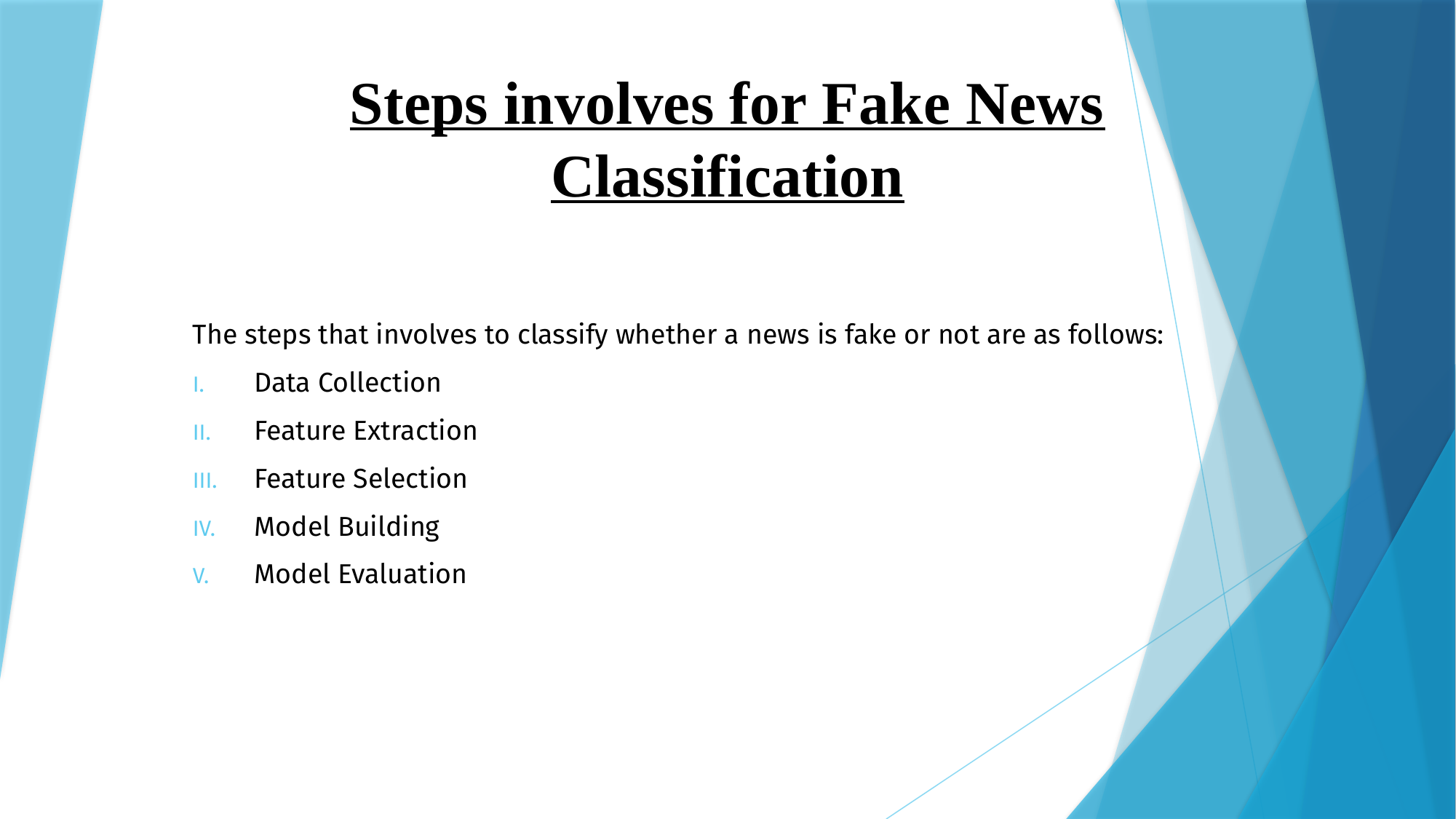

# Steps involves for Fake News Classification
The steps that involves to classify whether a news is fake or not are as follows:
Data Collection
Feature Extraction
Feature Selection
Model Building
Model Evaluation